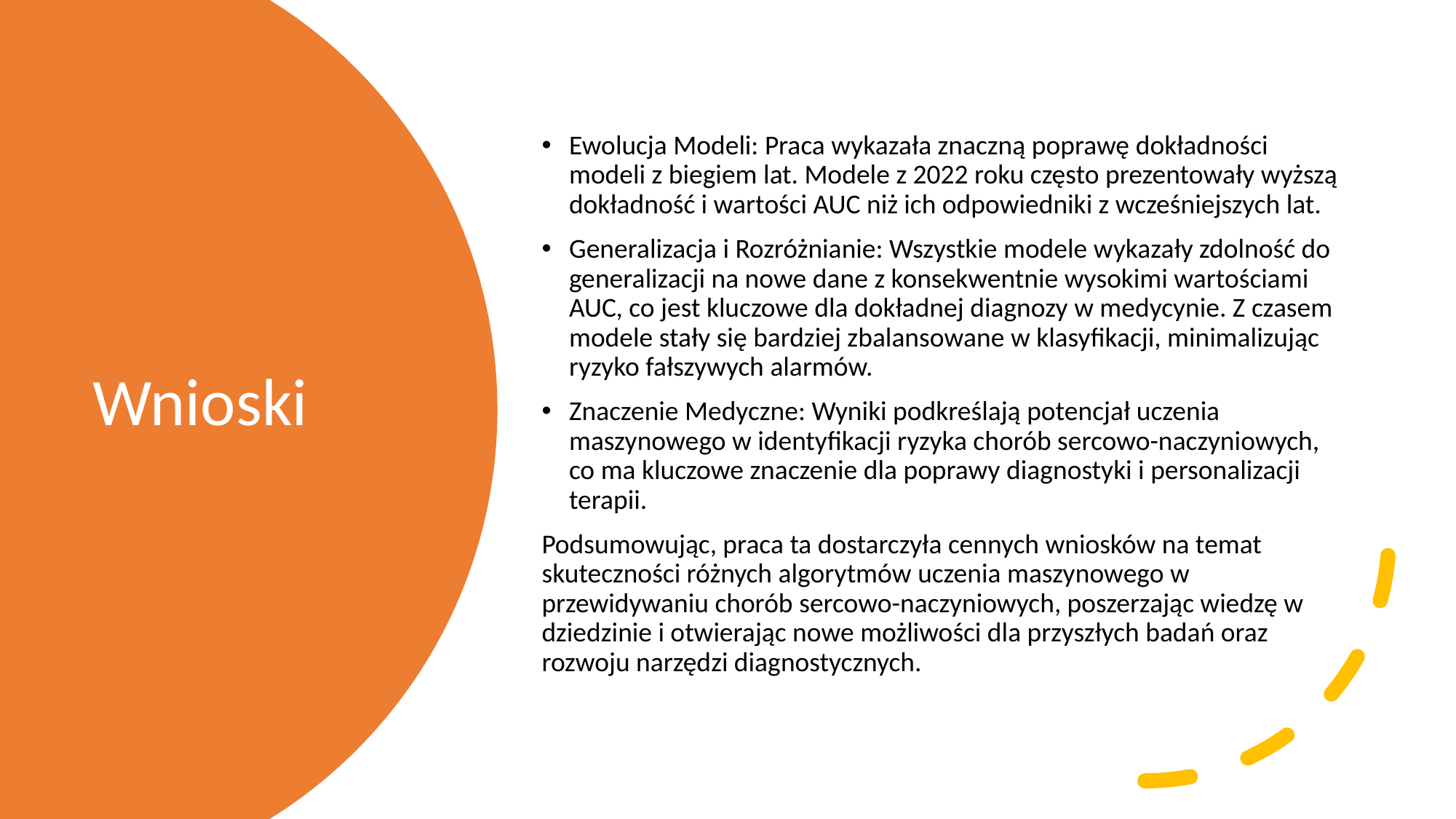

Ewolucja Modeli: Praca wykazała znaczną poprawę dokładności modeli z biegiem lat. Modele z 2022 roku często prezentowały wyższą dokładność i wartości AUC niż ich odpowiedniki z wcześniejszych lat.
Generalizacja i Rozróżnianie: Wszystkie modele wykazały zdolność do generalizacji na nowe dane z konsekwentnie wysokimi wartościami AUC, co jest kluczowe dla dokładnej diagnozy w medycynie. Z czasem modele stały się bardziej zbalansowane w klasyfikacji, minimalizując ryzyko fałszywych alarmów.
Znaczenie Medyczne: Wyniki podkreślają potencjał uczenia maszynowego w identyfikacji ryzyka chorób sercowo-naczyniowych, co ma kluczowe znaczenie dla poprawy diagnostyki i personalizacji terapii.
Podsumowując, praca ta dostarczyła cennych wniosków na temat skuteczności różnych algorytmów uczenia maszynowego w przewidywaniu chorób sercowo-naczyniowych, poszerzając wiedzę w dziedzinie i otwierając nowe możliwości dla przyszłych badań oraz rozwoju narzędzi diagnostycznych.
# Wnioski